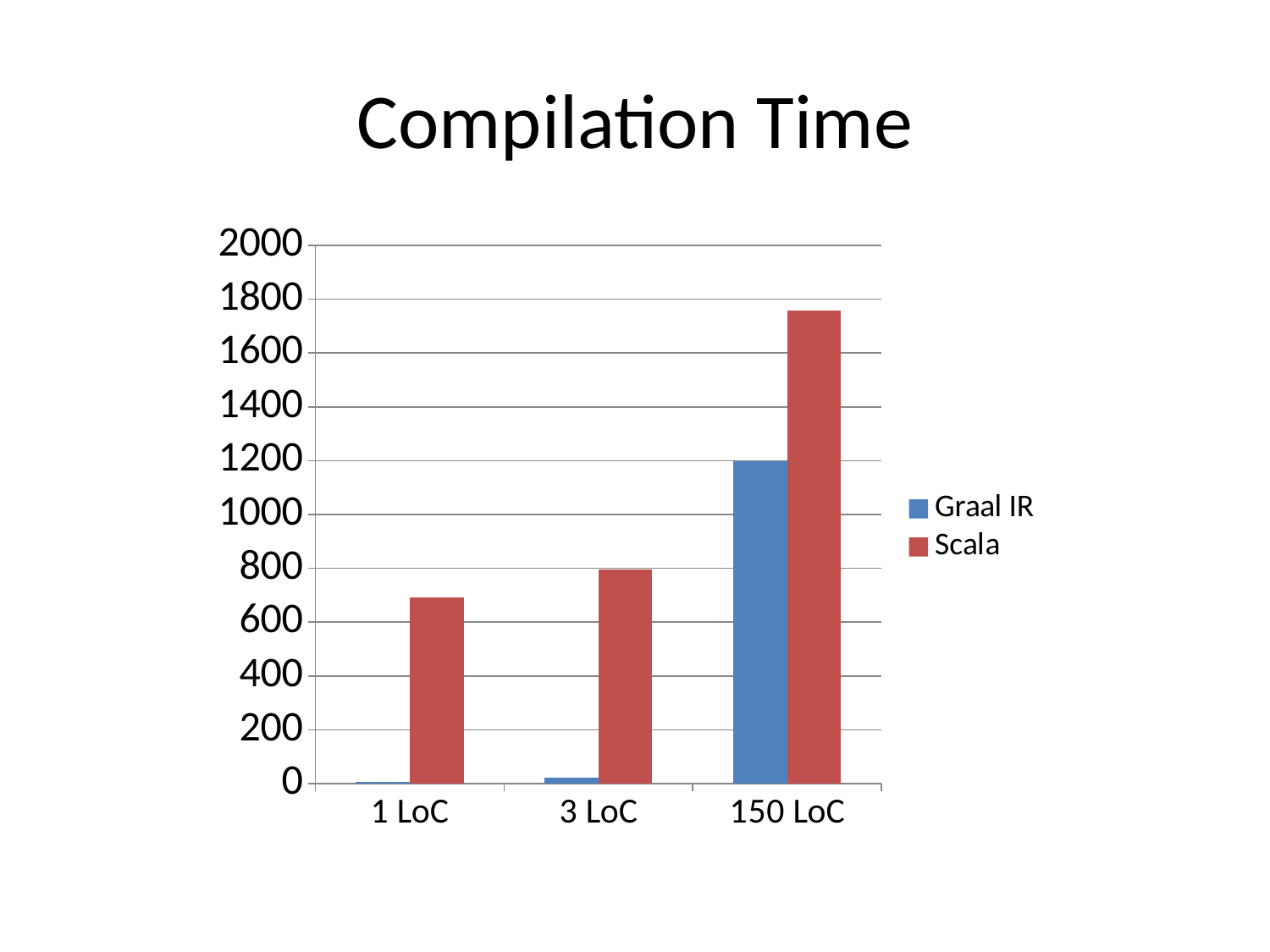

# Compilation Time

### Chart

| Category | Graal IR | Scala |
|---|---|---|
| 1 LoC | 6.0 | 691.0 |
| 3 LoC | 21.0 | 794.0 |
| 150 LoC | 1197.0 | 1757.0 |